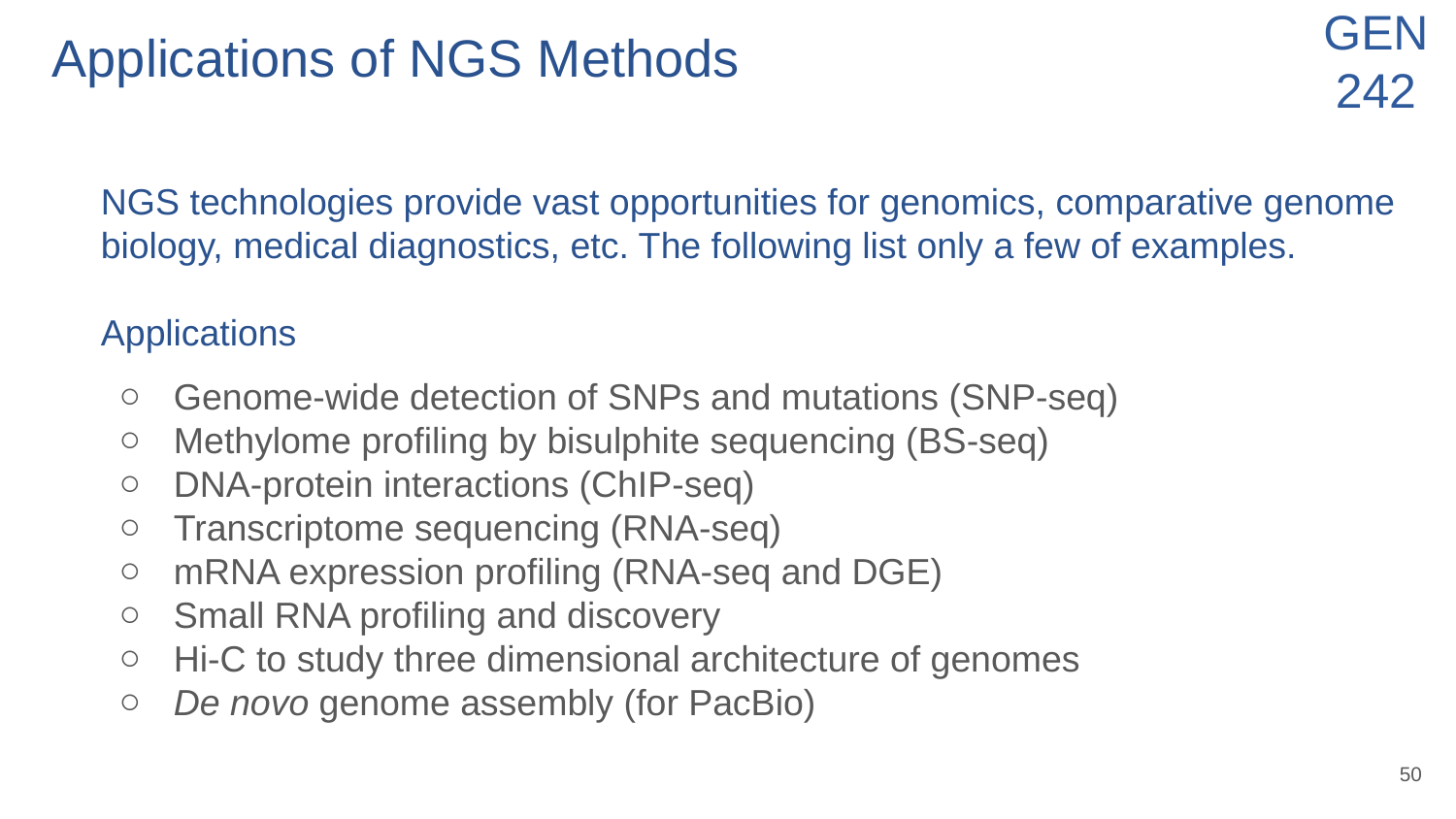

# Applications of NGS Methods
NGS technologies provide vast opportunities for genomics, comparative genome biology, medical diagnostics, etc. The following list only a few of examples.

Applications
Genome-wide detection of SNPs and mutations (SNP-seq)
Methylome profiling by bisulphite sequencing (BS-seq)
DNA-protein interactions (ChIP-seq)
Transcriptome sequencing (RNA-seq)
mRNA expression profiling (RNA-seq and DGE)
Small RNA profiling and discovery
Hi-C to study three dimensional architecture of genomes
De novo genome assembly (for PacBio)

50